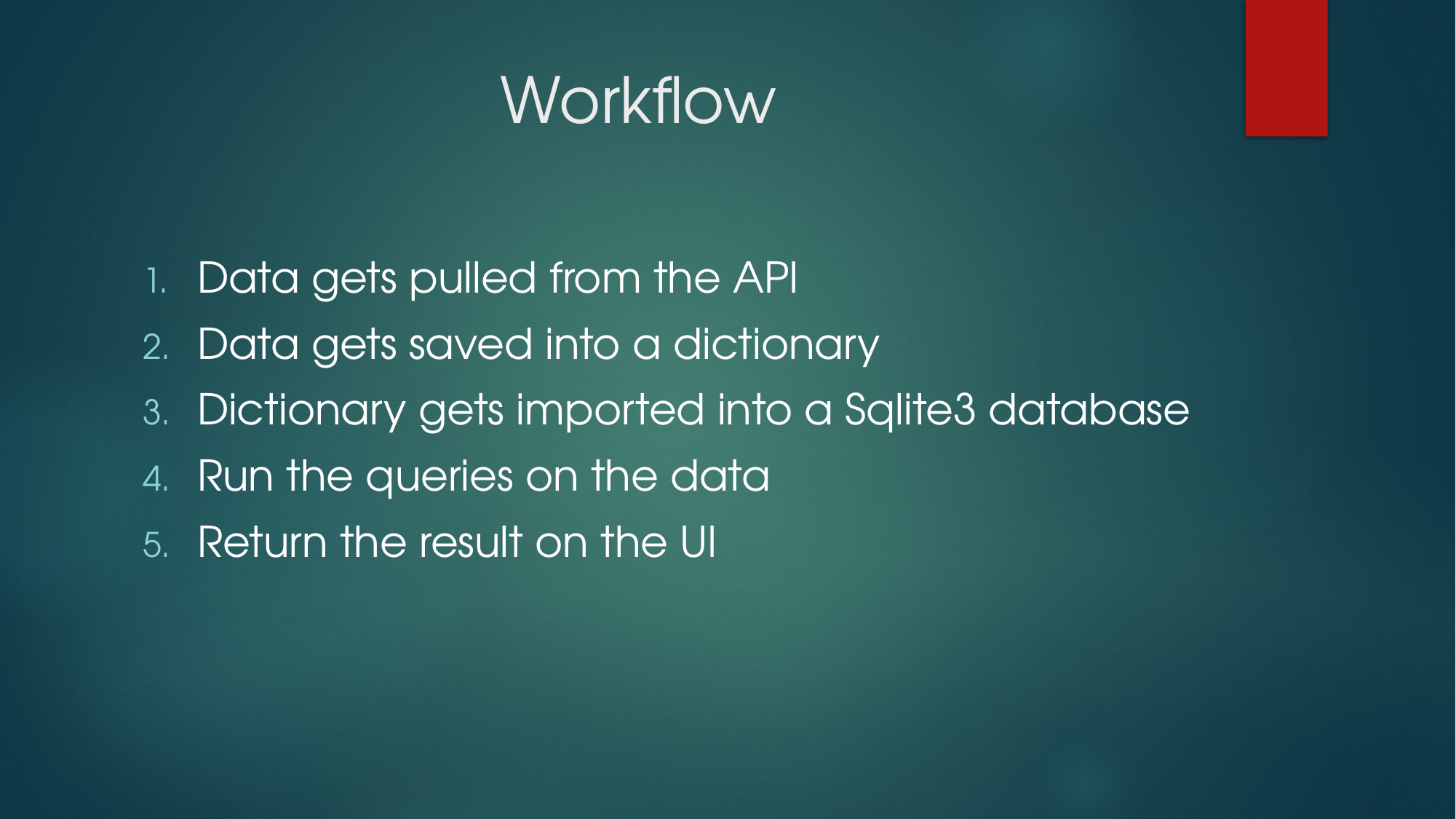

# Workflow
Data gets pulled from the API
Data gets saved into a dictionary
Dictionary gets imported into a Sqlite3 database
Run the queries on the data
Return the result on the UI